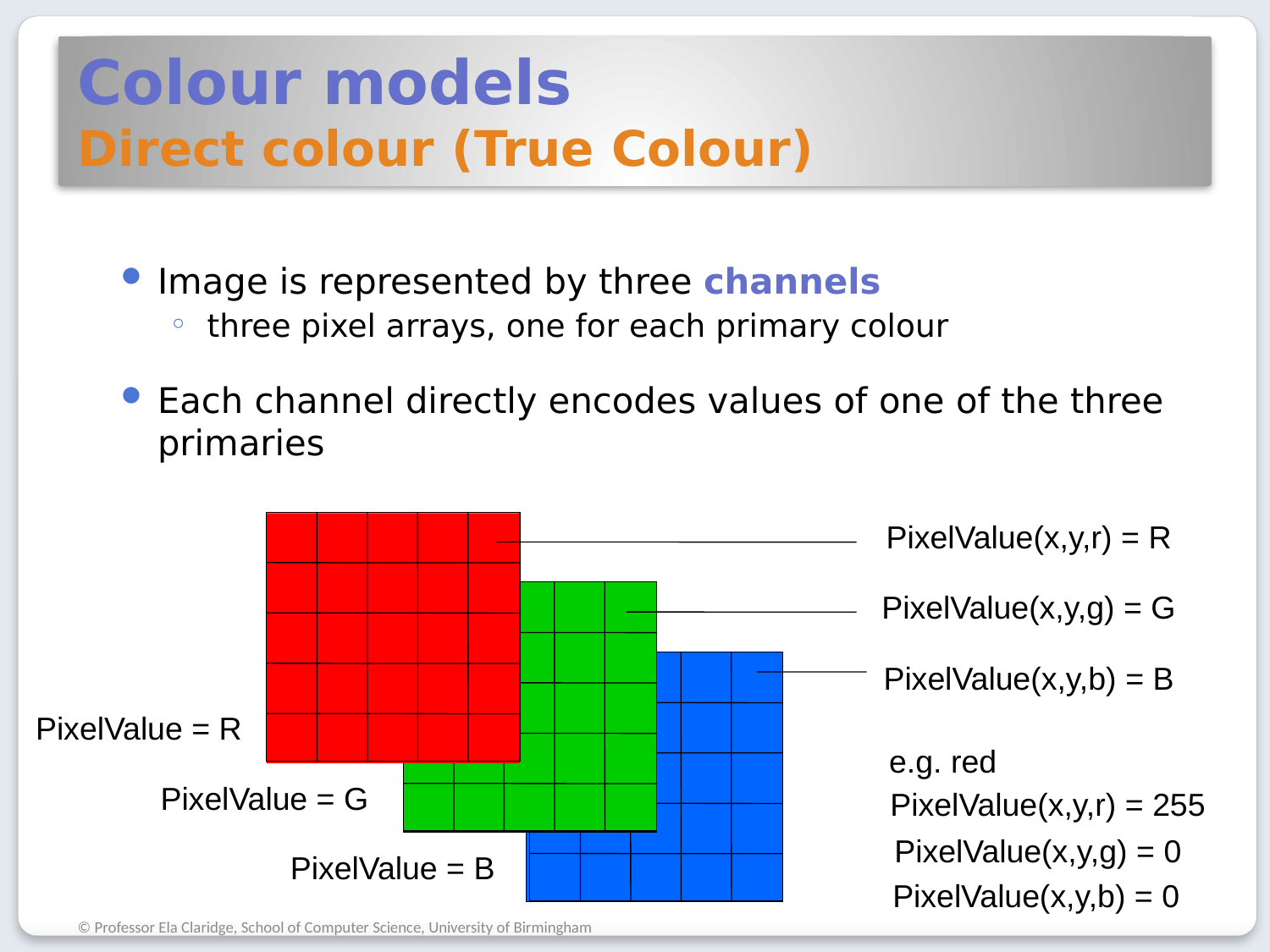

# Colour models Direct colour (True Colour)
Image is represented by three channels
 three pixel arrays, one for each primary colour

Each channel directly encodes values of one of the three primaries
PixelValue(x,y,r) = R

PixelValue(x,y,g) = G

PixelValue(x,y,b) = B

PixelValue = R
e.g. red
PixelValue = G
PixelValue(x,y,r) = 255
PixelValue(x,y,g) = 0
PixelValue = B
PixelValue(x,y,b) = 0
© Professor Ela Claridge, School of Computer Science, University of Birmingham